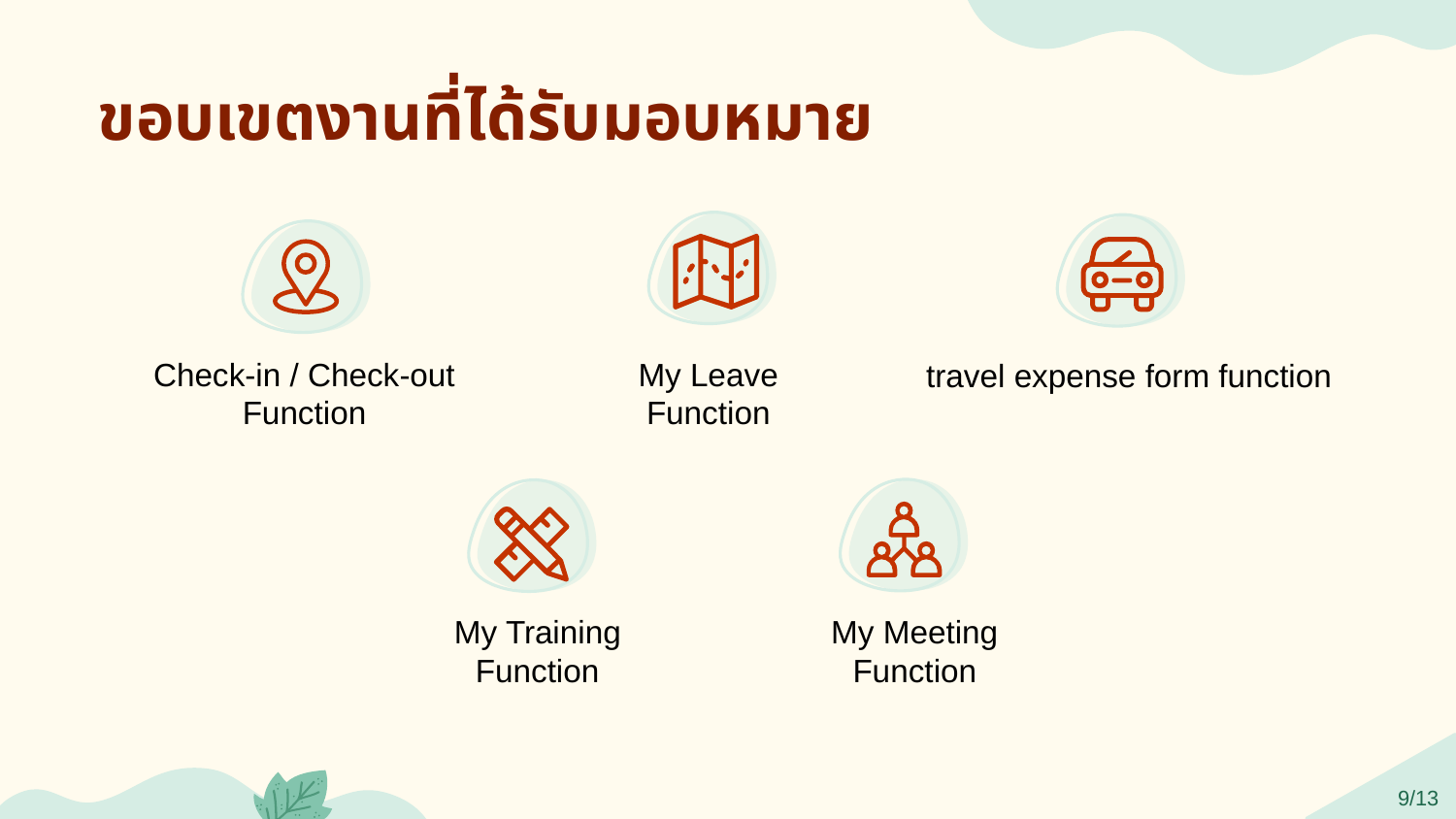

ขอบเขตงานที่ได้รับมอบหมาย

My Leave Function
Check-in / Check-out Function
travel expense form function

My Meeting
Function
My Training Function
9/13